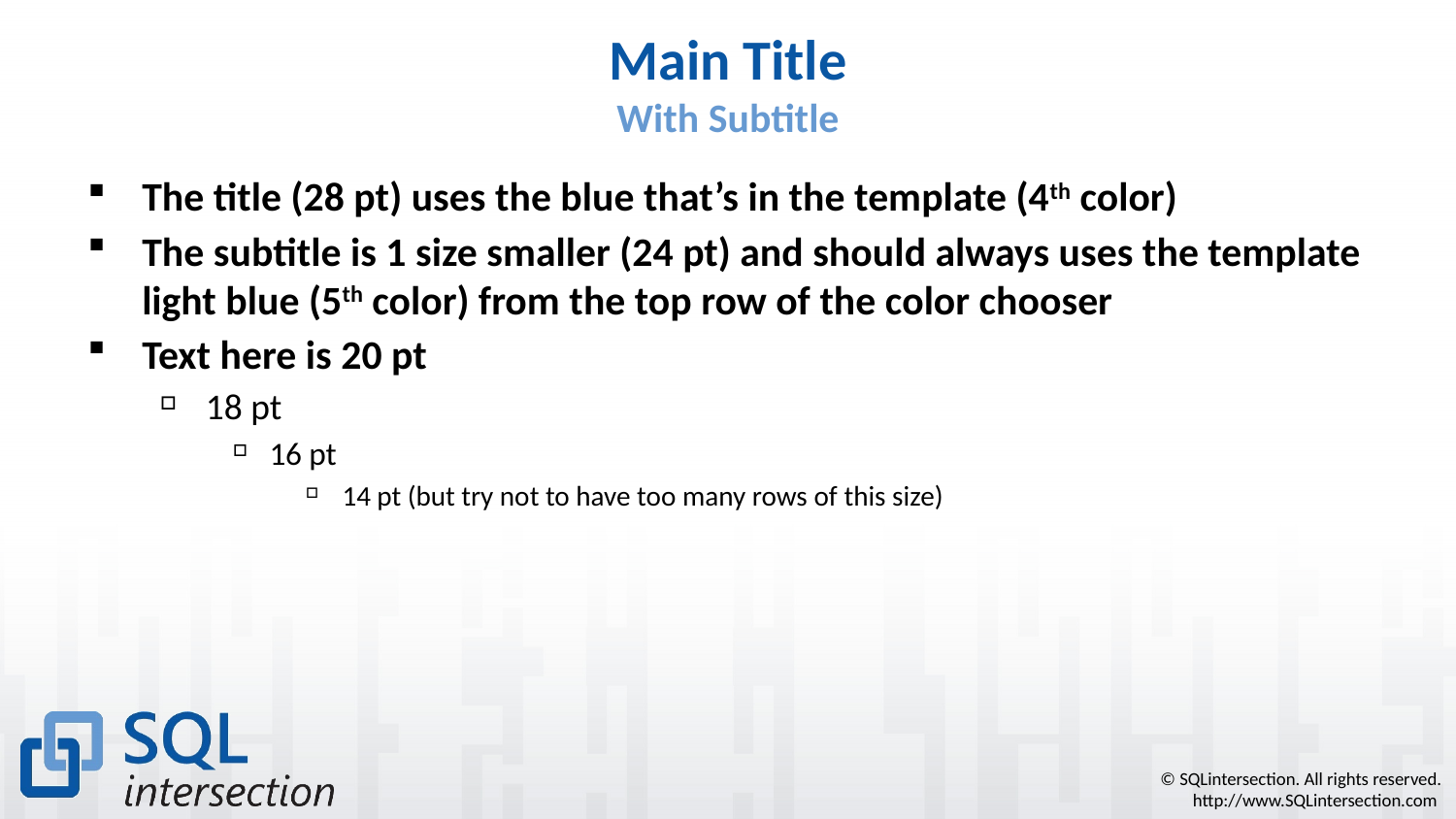

# Main Title With Subtitle
The title (28 pt) uses the blue that’s in the template (4th color)
The subtitle is 1 size smaller (24 pt) and should always uses the template light blue (5th color) from the top row of the color chooser
Text here is 20 pt
18 pt
16 pt
14 pt (but try not to have too many rows of this size)